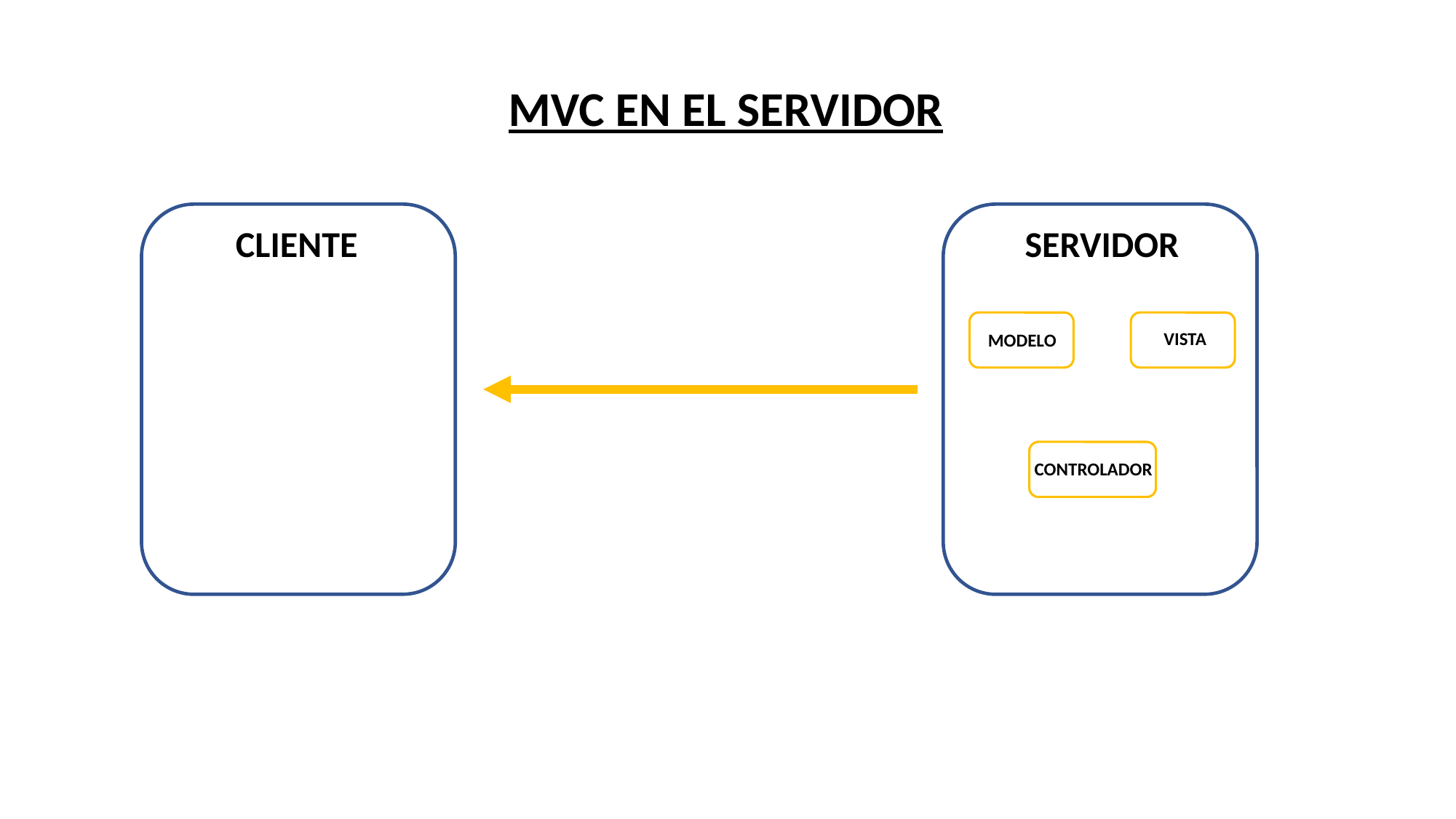

MVC EN EL SERVIDOR

SERVIDOR
CLIENTE

VISTA
MODELO

CONTROLADOR